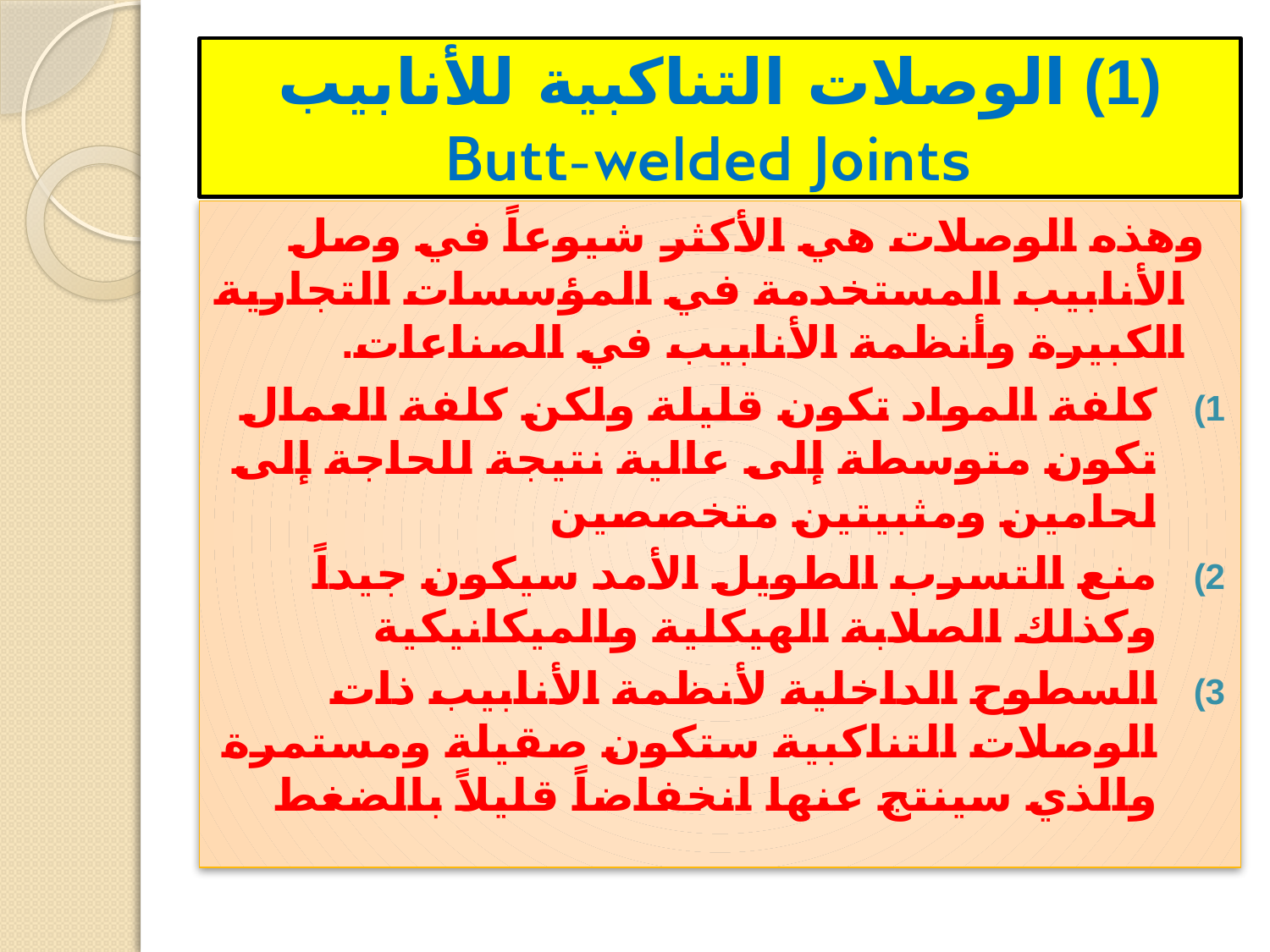

# (1) الوصلات التناكبية للأنابيب Butt-welded Joints
 وهذه الوصلات هي الأكثر شيوعاً في وصل الأنابيب المستخدمة في المؤسسات التجارية الكبيرة وأنظمة الأنابيب في الصناعات.
كلفة المواد تكون قليلة ولكن كلفة العمال تكون متوسطة إلى عالية نتيجة للحاجة إلى لحامين ومثبيتين متخصصين
منع التسرب الطويل الأمد سيكون جيداً وكذلك الصلابة الهيكلية والميكانيكية
السطوح الداخلية لأنظمة الأنابيب ذات الوصلات التناكبية ستكون صقيلة ومستمرة والذي سينتج عنها انخفاضاً قليلاً بالضغط